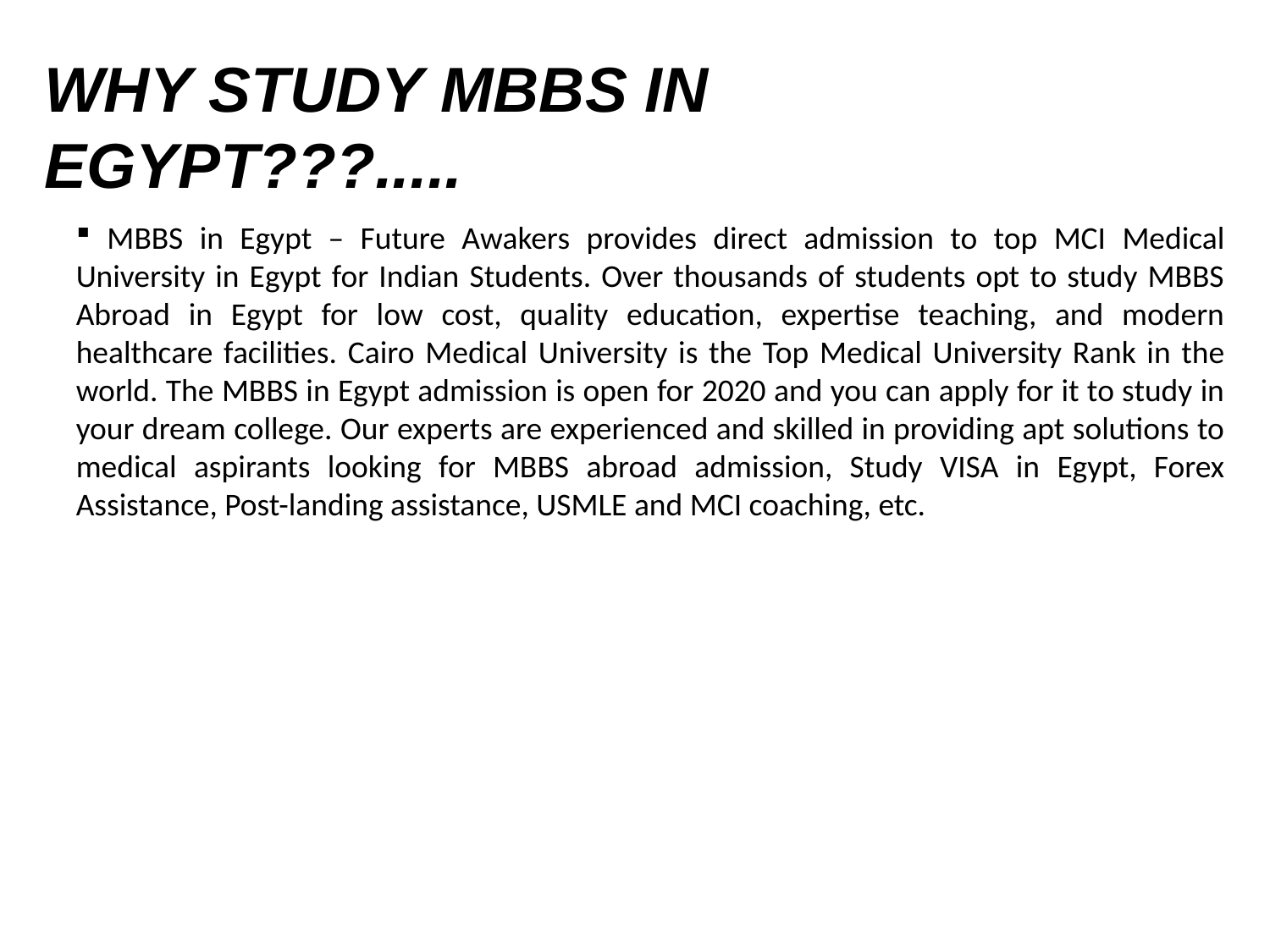

WHY STUDY MBBS IN EGYPT???.....
 MBBS in Egypt – Future Awakers provides direct admission to top MCI Medical University in Egypt for Indian Students. Over thousands of students opt to study MBBS Abroad in Egypt for low cost, quality education, expertise teaching, and modern healthcare facilities. Cairo Medical University is the Top Medical University Rank in the world. The MBBS in Egypt admission is open for 2020 and you can apply for it to study in your dream college. Our experts are experienced and skilled in providing apt solutions to medical aspirants looking for MBBS abroad admission, Study VISA in Egypt, Forex Assistance, Post-landing assistance, USMLE and MCI coaching, etc.